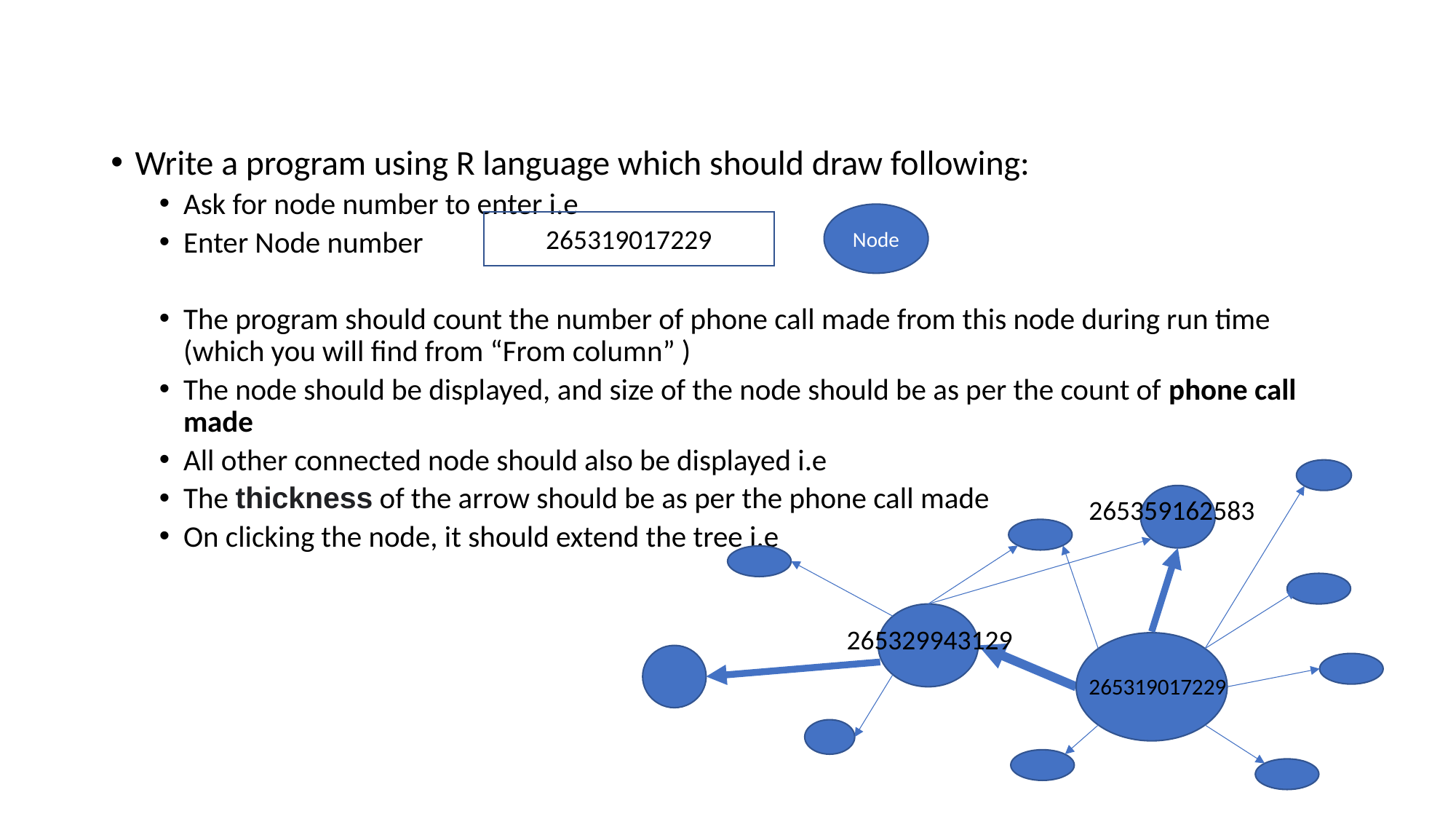

Write a program using R language which should draw following:
Ask for node number to enter i.e
Enter Node number

The program should count the number of phone call made from this node during run time (which you will find from “From column” )
The node should be displayed, and size of the node should be as per the count of phone call made
All other connected node should also be displayed i.e
The thickness of the arrow should be as per the phone call made
On clicking the node, it should extend the tree i.e

Node
265319017229

265329943129

265319017229

265359162583